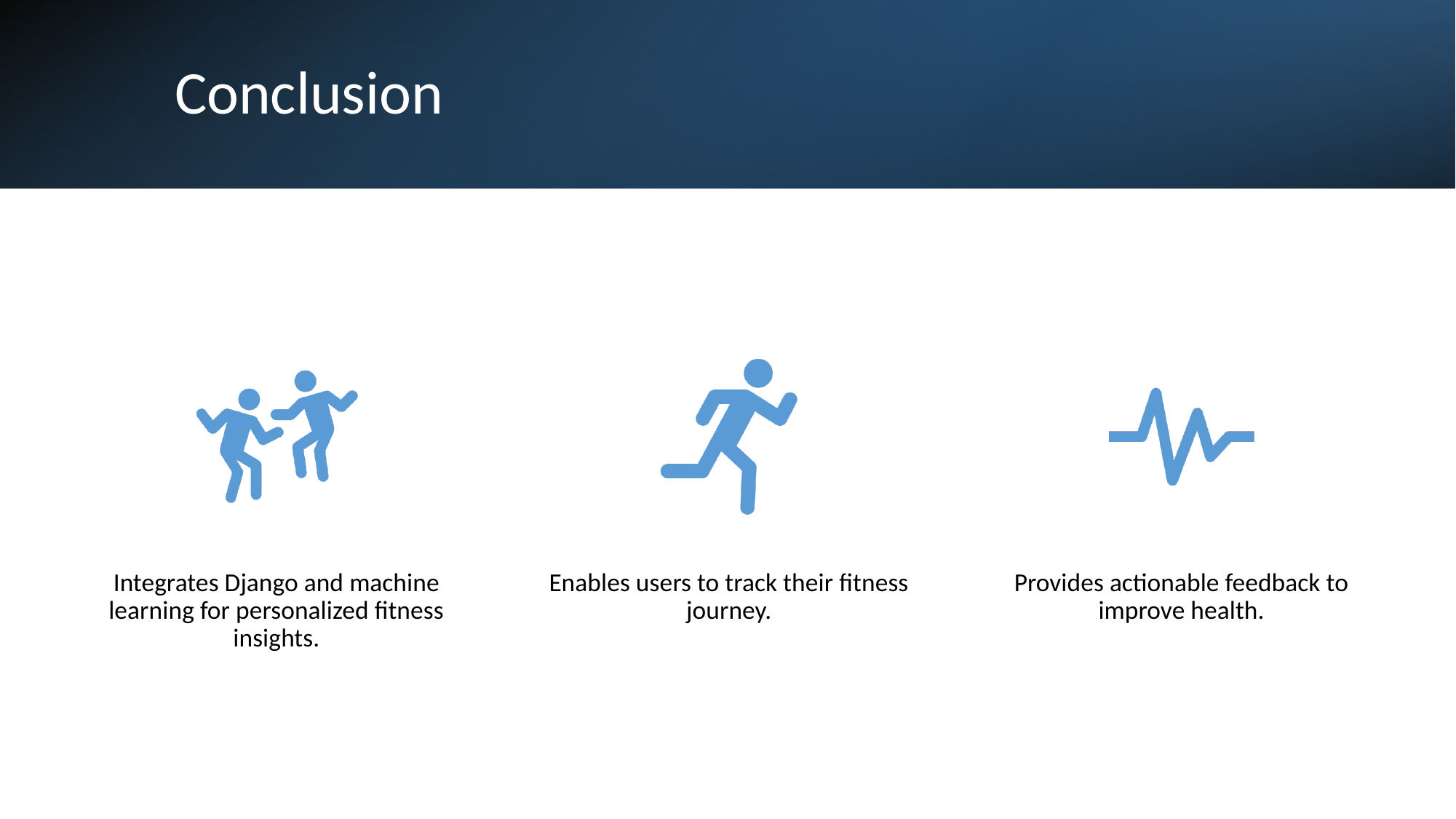

# Conclusion
Integrates Django and machine learning for personalized fitness insights.
Enables users to track their fitness journey.
Provides actionable feedback to improve health.